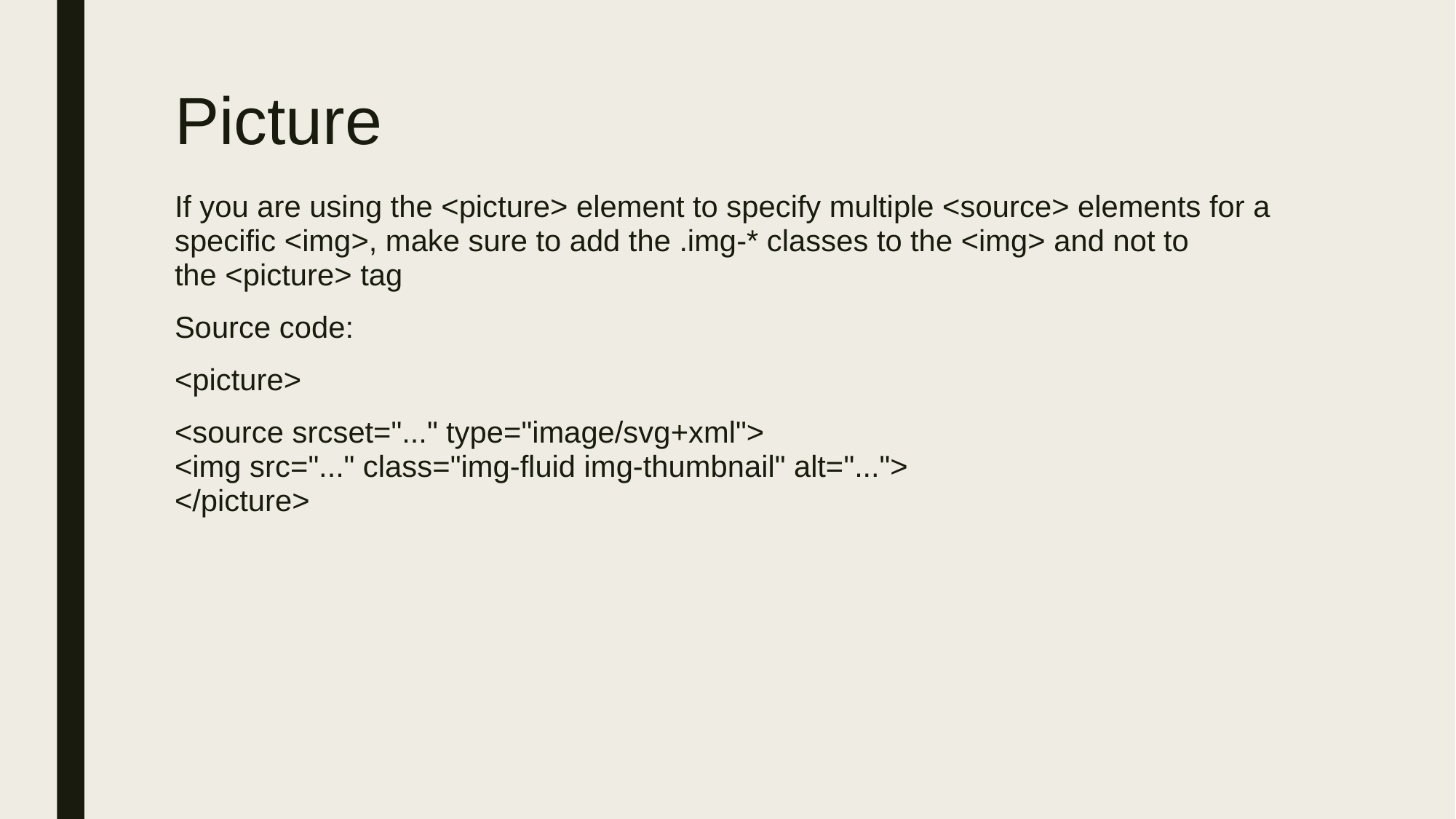

# Picture
If you are using the <picture> element to specify multiple <source> elements for a specific <img>, make sure to add the .img-* classes to the <img> and not to the <picture> tag
Source code:
​<picture>
<source srcset="..." type="image/svg+xml">
<img src="..." class="img-fluid img-thumbnail" alt="...">
</picture>